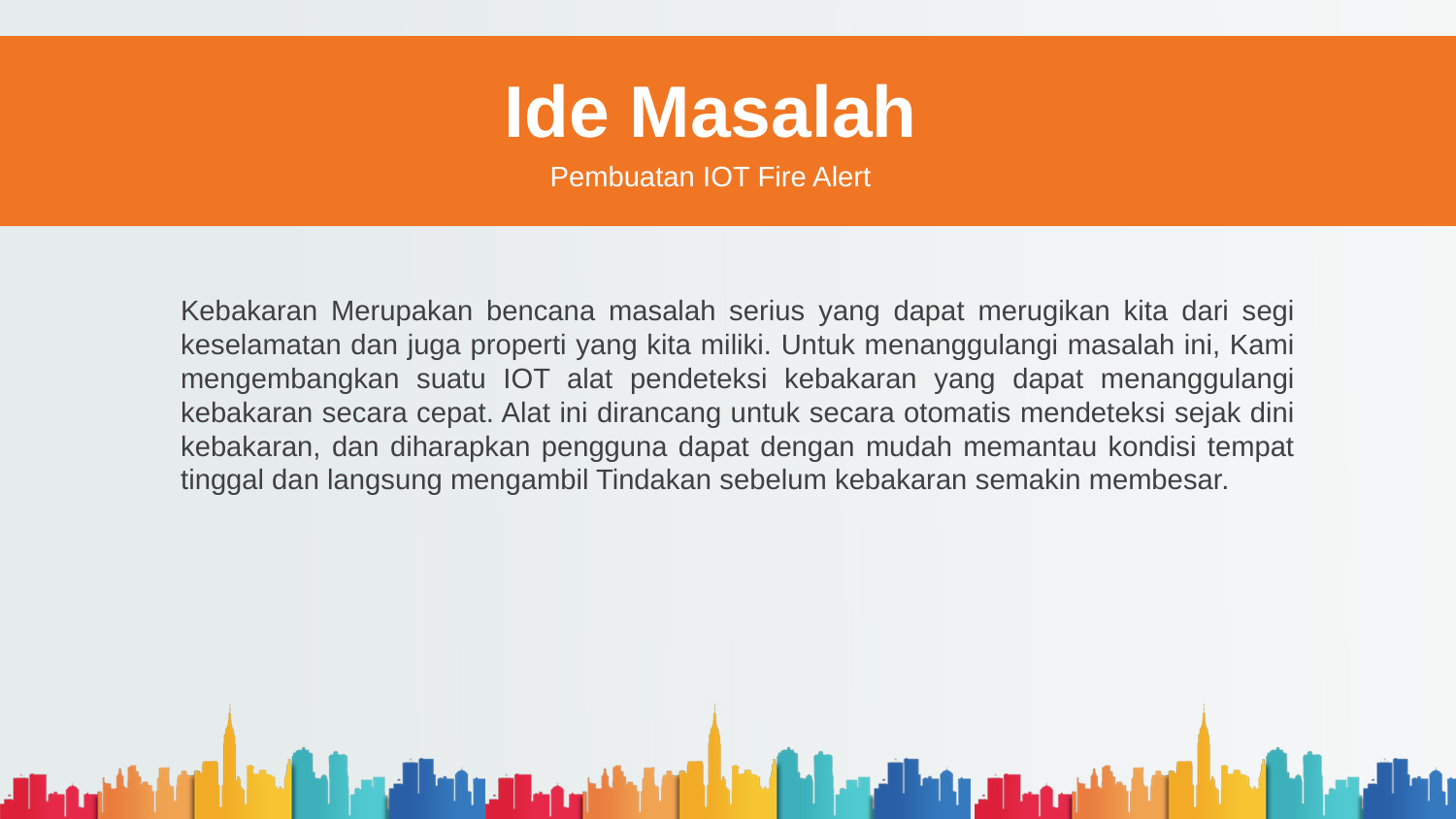

Ide Masalah
Pembuatan IOT Fire Alert
Kebakaran Merupakan bencana masalah serius yang dapat merugikan kita dari segi keselamatan dan juga properti yang kita miliki. Untuk menanggulangi masalah ini, Kami mengembangkan suatu IOT alat pendeteksi kebakaran yang dapat menanggulangi kebakaran secara cepat. Alat ini dirancang untuk secara otomatis mendeteksi sejak dini kebakaran, dan diharapkan pengguna dapat dengan mudah memantau kondisi tempat tinggal dan langsung mengambil Tindakan sebelum kebakaran semakin membesar.